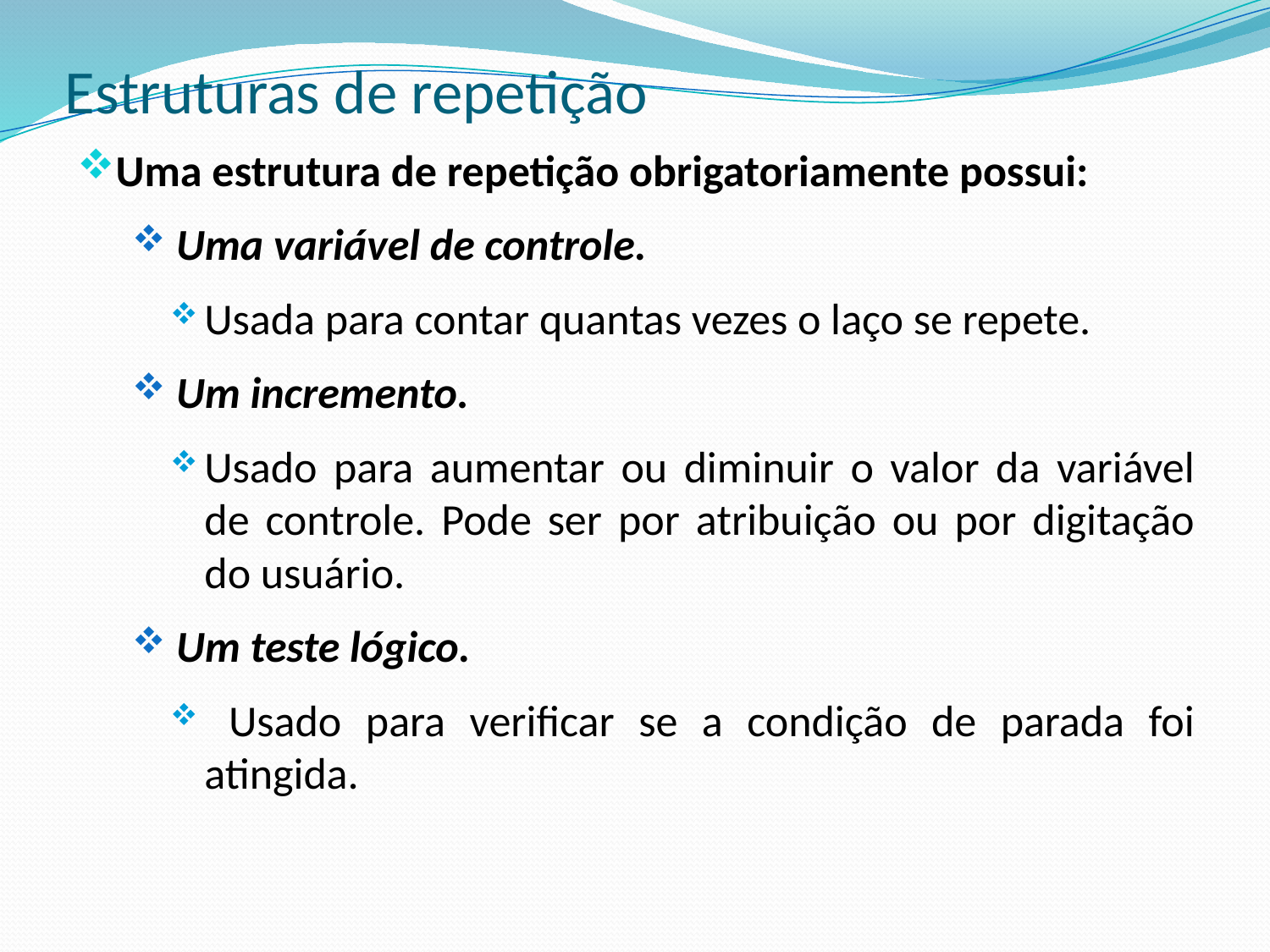

# Estruturas de repetição
Uma estrutura de repetição obrigatoriamente possui:
 Uma variável de controle.
Usada para contar quantas vezes o laço se repete.
 Um incremento.
Usado para aumentar ou diminuir o valor da variável de controle. Pode ser por atribuição ou por digitação do usuário.
 Um teste lógico.
 Usado para verificar se a condição de parada foi atingida.